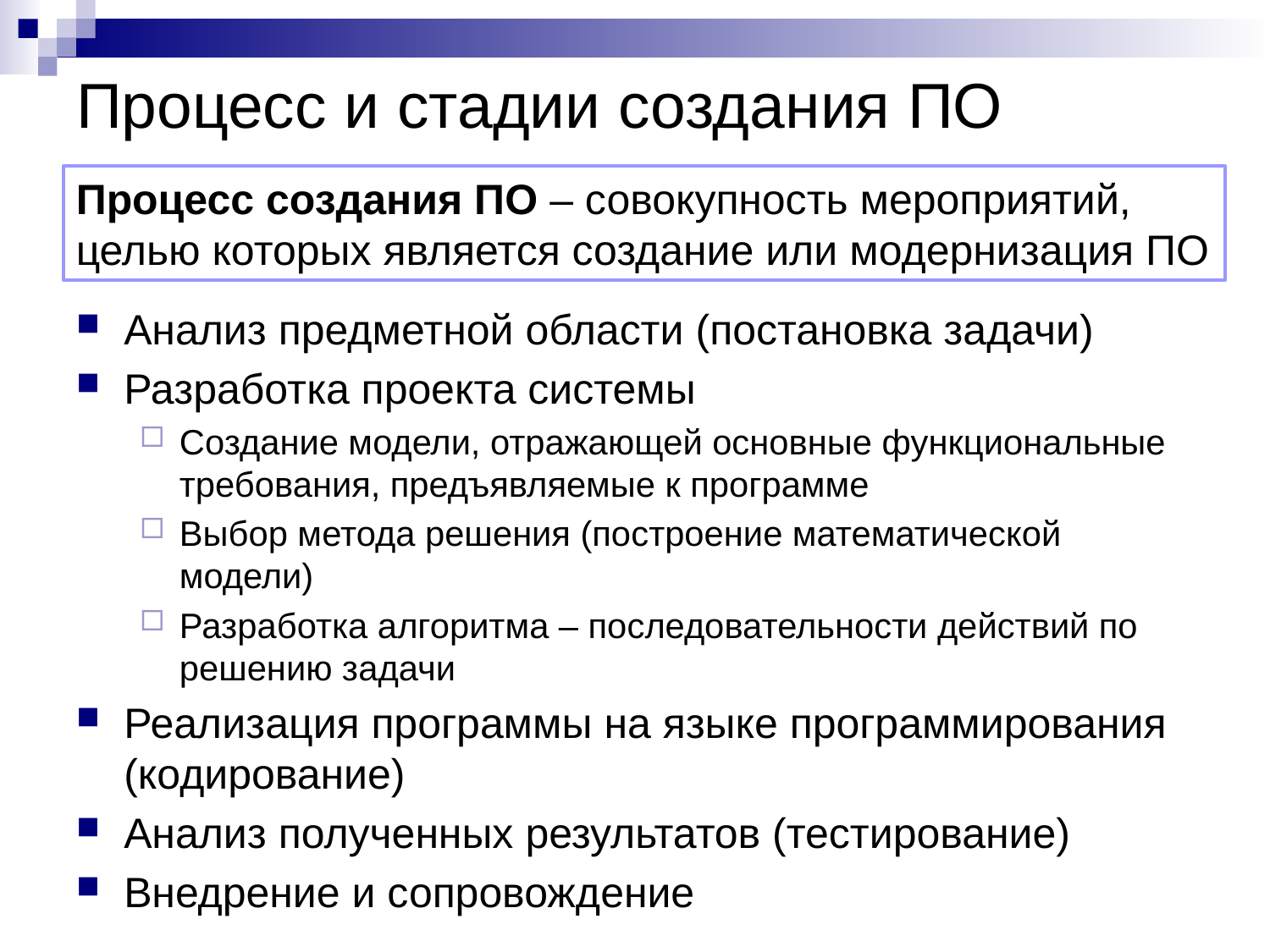

# Процесс и стадии создания ПО
Процесс создания ПО – совокупность мероприятий, целью которых является создание или модернизация ПО
Анализ предметной области (постановка задачи)
Разработка проекта системы
Создание модели, отражающей основные функциональные требования, предъявляемые к программе
Выбор метода решения (построение математической модели)
Разработка алгоритма – последовательности действий по решению задачи
Реализация программы на языке программирования (кодирование)
Анализ полученных результатов (тестирование)
Внедрение и сопровождение